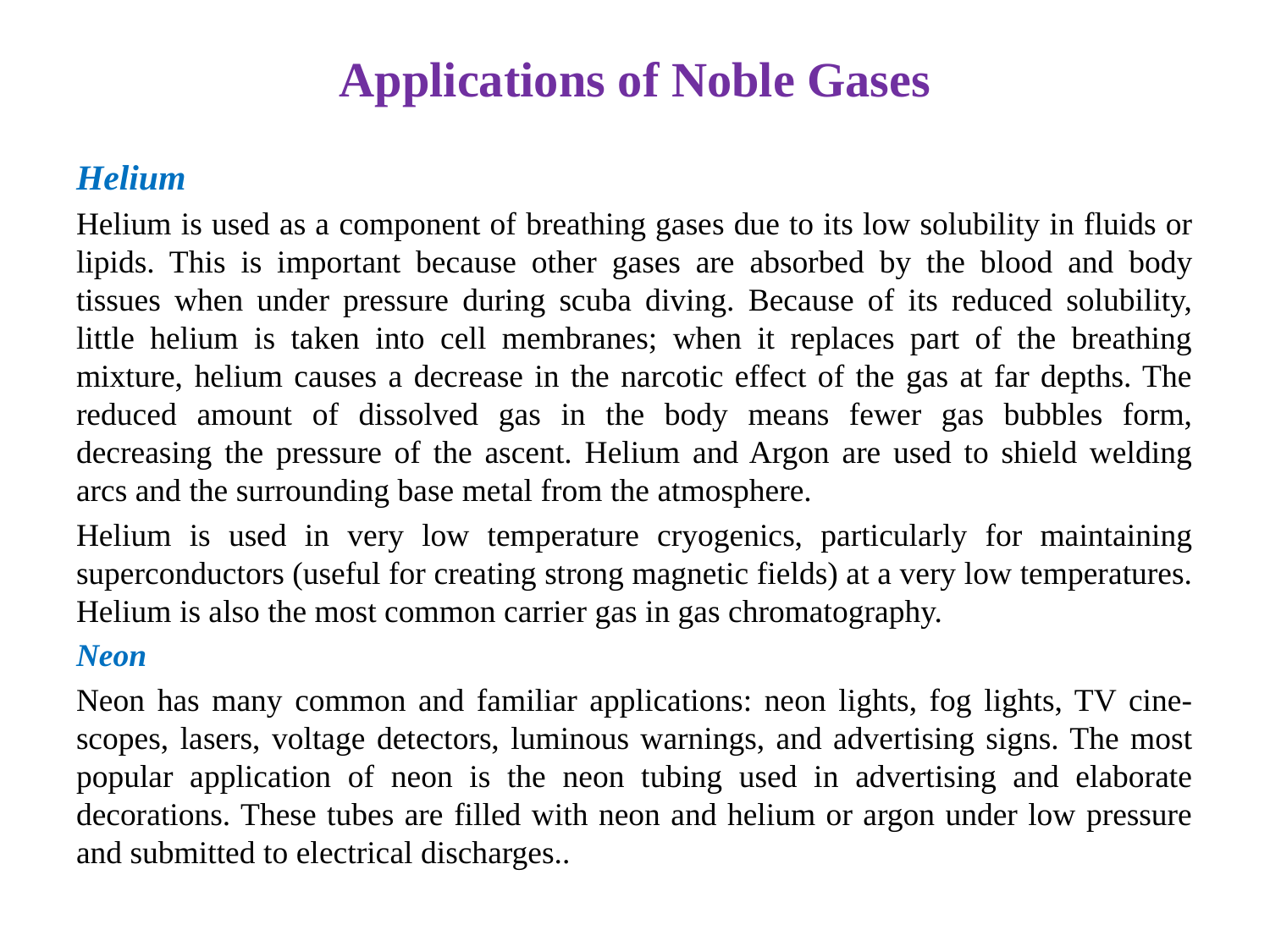

# Applications of Noble Gases
Helium
Helium is used as a component of breathing gases due to its low solubility in fluids or lipids. This is important because other gases are absorbed by the blood and body tissues when under pressure during scuba diving. Because of its reduced solubility, little helium is taken into cell membranes; when it replaces part of the breathing mixture, helium causes a decrease in the narcotic effect of the gas at far depths. The reduced amount of dissolved gas in the body means fewer gas bubbles form, decreasing the pressure of the ascent. Helium and Argon are used to shield welding arcs and the surrounding base metal from the atmosphere.
Helium is used in very low temperature cryogenics, particularly for maintaining superconductors (useful for creating strong magnetic fields) at a very low temperatures. Helium is also the most common carrier gas in gas chromatography.
Neon
Neon has many common and familiar applications: neon lights, fog lights, TV cine-scopes, lasers, voltage detectors, luminous warnings, and advertising signs. The most popular application of neon is the neon tubing used in advertising and elaborate decorations. These tubes are filled with neon and helium or argon under low pressure and submitted to electrical discharges..